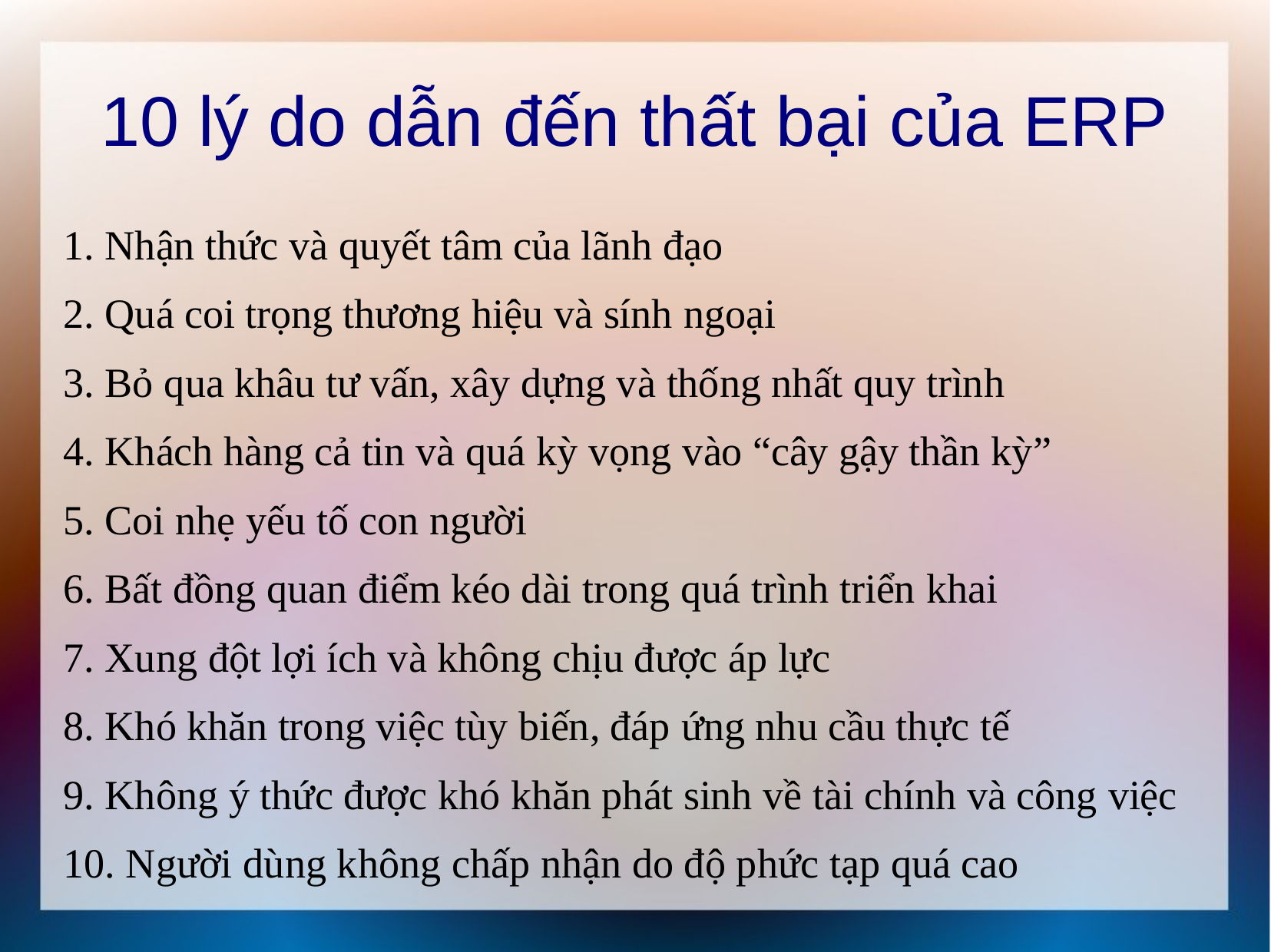

# 10 lý do dẫn đến thất bại của ERP
Nhận thức và quyết tâm của lãnh đạo
Quá coi trọng thương hiệu và sính ngoại
Bỏ qua khâu tư vấn, xây dựng và thống nhất quy trình
Khách hàng cả tin và quá kỳ vọng vào “cây gậy thần kỳ”
Coi nhẹ yếu tố con người
Bất đồng quan điểm kéo dài trong quá trình triển khai
Xung đột lợi ích và không chịu được áp lực
Khó khăn trong việc tùy biến, đáp ứng nhu cầu thực tế
Không ý thức được khó khăn phát sinh về tài chính và công việc
Người dùng không chấp nhận do độ phức tạp quá cao